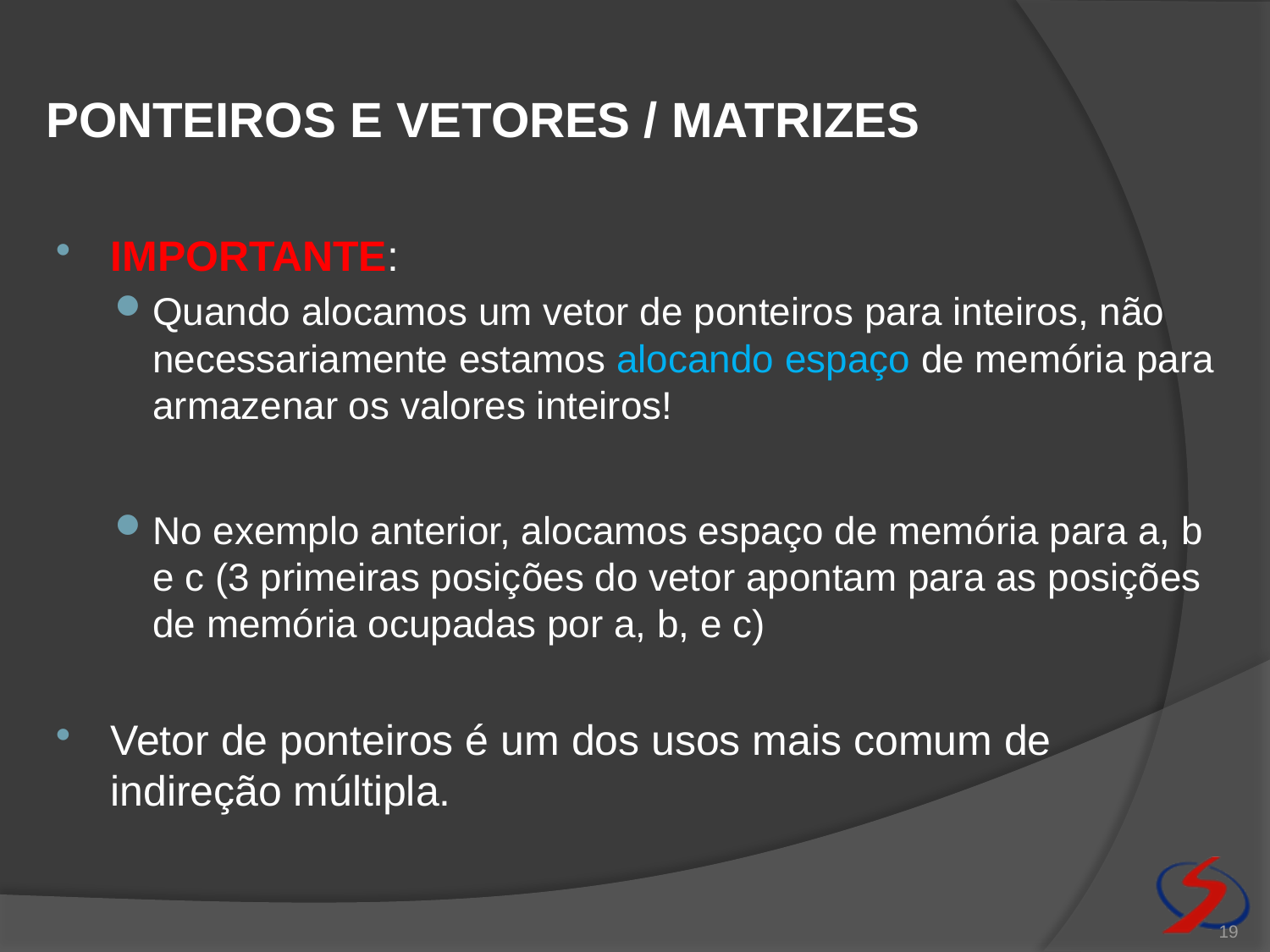

# Ponteiros e vetores / Matrizes
IMPORTANTE:
Quando alocamos um vetor de ponteiros para inteiros, não necessariamente estamos alocando espaço de memória para armazenar os valores inteiros!

No exemplo anterior, alocamos espaço de memória para a, b e c (3 primeiras posições do vetor apontam para as posições de memória ocupadas por a, b, e c)

Vetor de ponteiros é um dos usos mais comum de indireção múltipla.

19